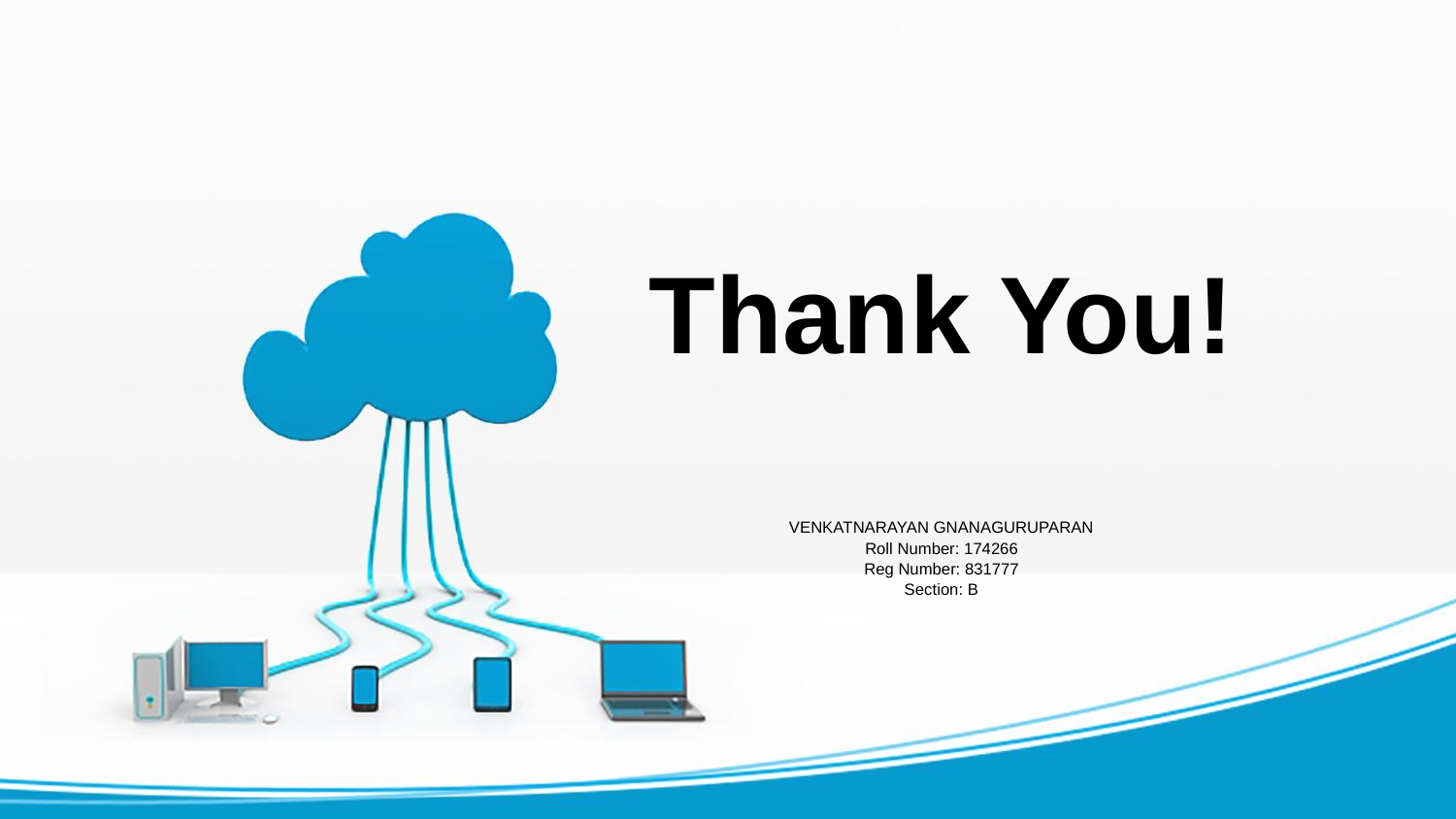

Thank You!

VENKATNARAYAN GNANAGURUPARAN
Roll Number: 174266
Reg Number: 831777
Section: B